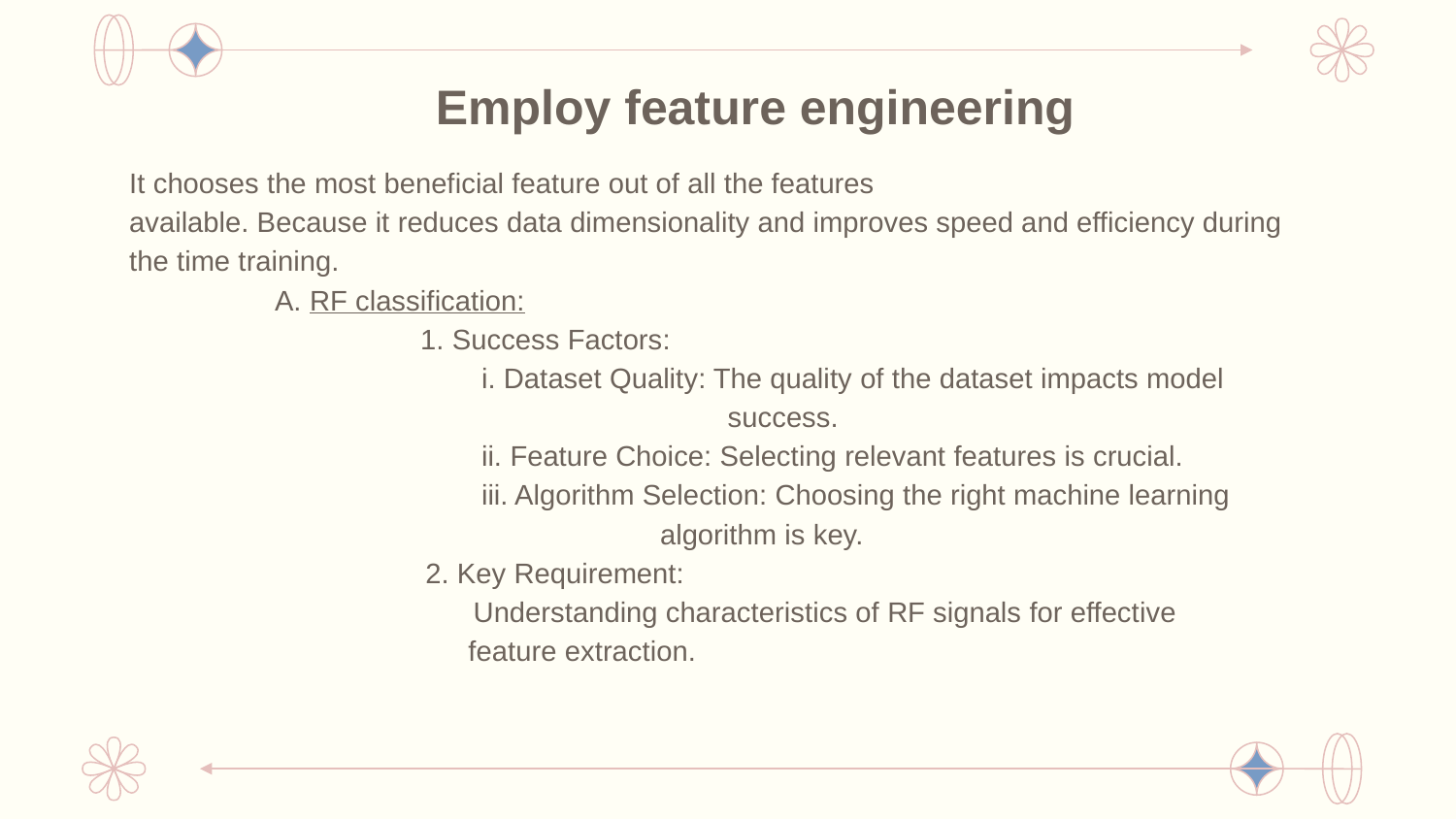

# Employ feature engineering
It chooses the most beneficial feature out of all the features
available. Because it reduces data dimensionality and improves speed and efficiency during the time training.
	A. RF classification:
		1. Success Factors:
                                            i. Dataset Quality: The quality of the dataset impacts model                				  success.
                                            ii. Feature Choice: Selecting relevant features is crucial.
                                            iii. Algorithm Selection: Choosing the right machine learning 			                              algorithm is key.
                                     2. Key Requirement:
                                           Understanding characteristics of RF signals for effective 			      feature extraction.